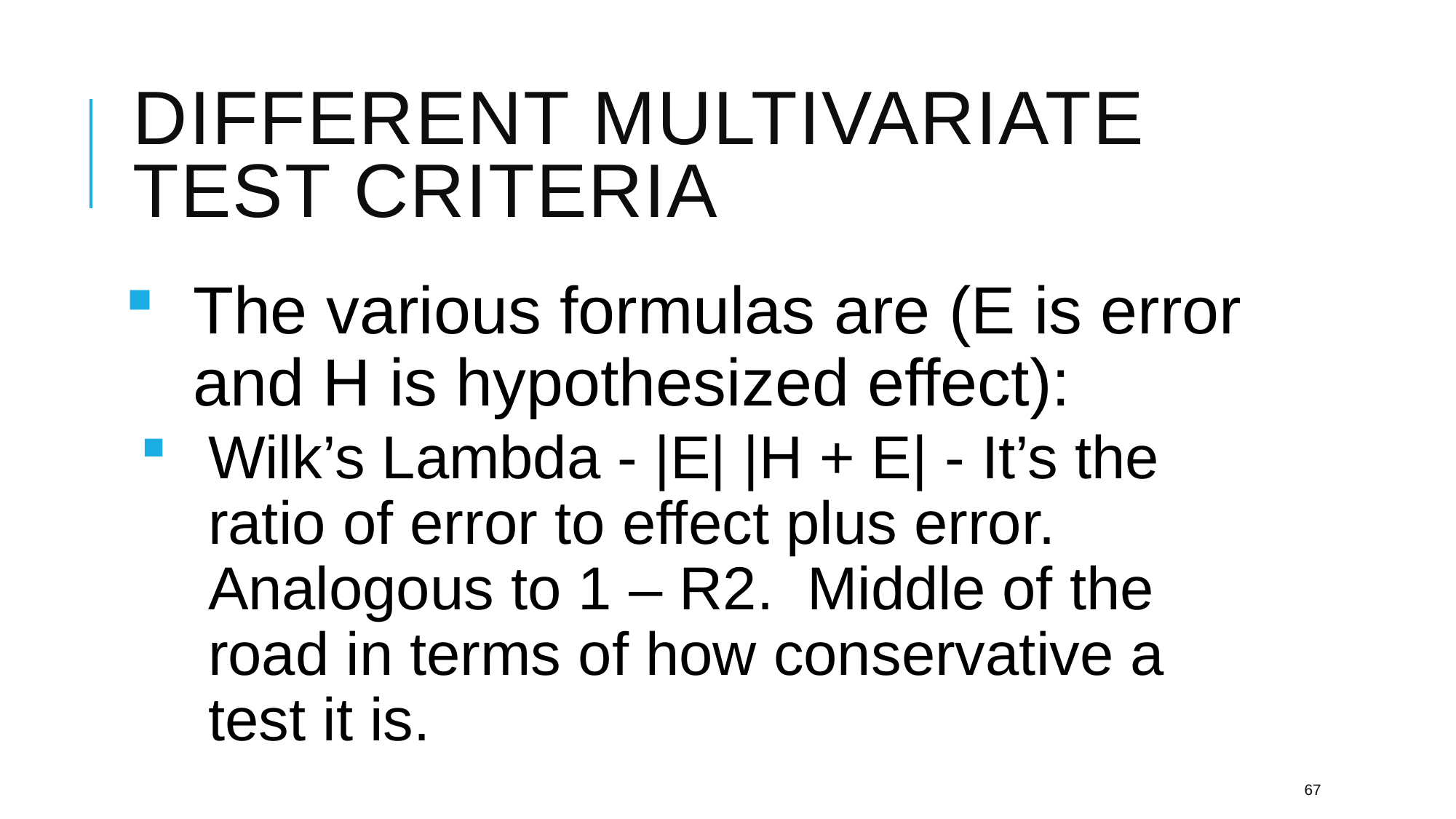

# Different Multivariate test criteria
The various formulas are (E is error and H is hypothesized effect):
Wilk’s Lambda - |E| |H + E| - It’s the ratio of error to effect plus error.  Analogous to 1 – R2.  Middle of the road in terms of how conservative a test it is.
67